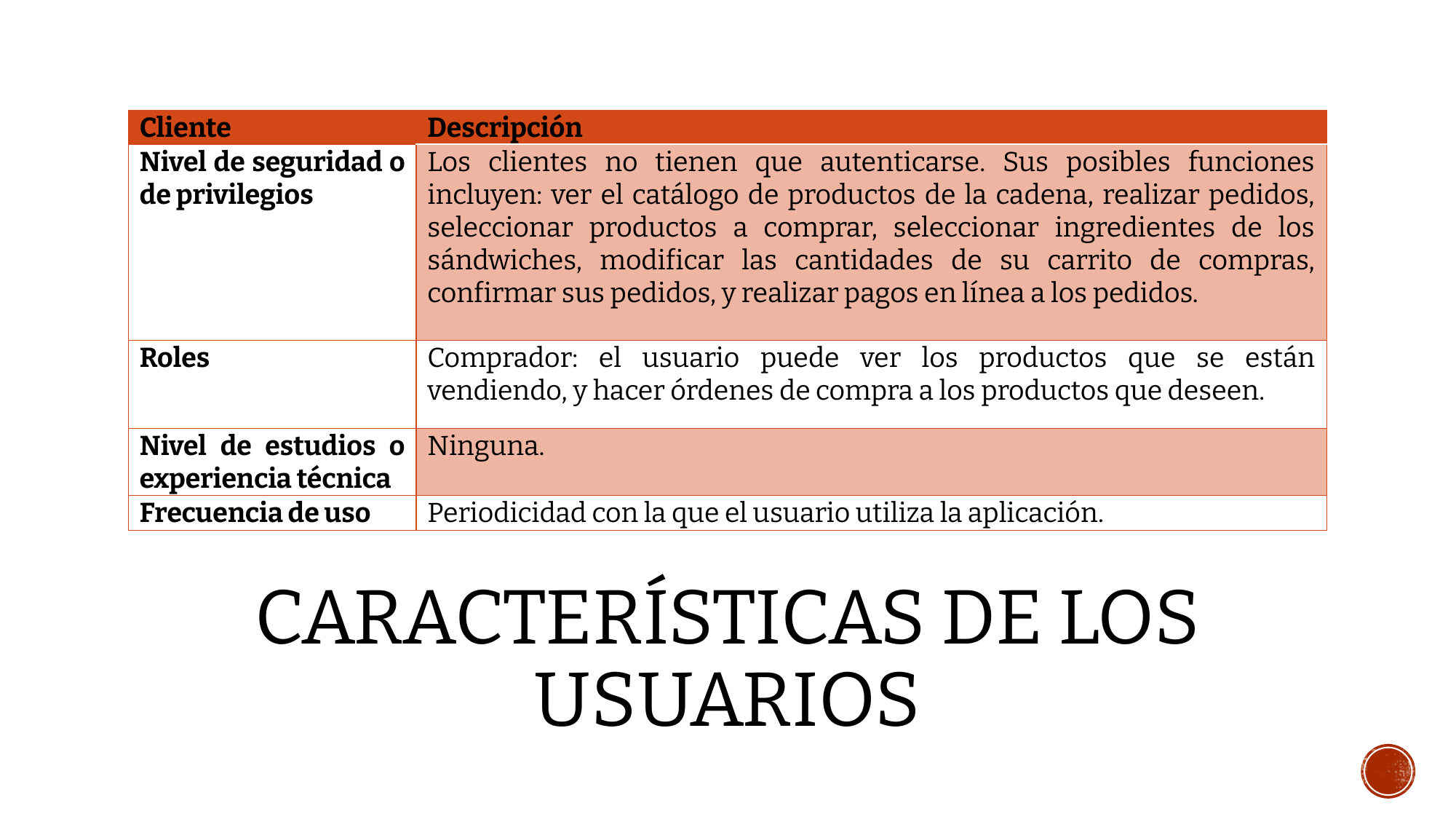

| Cliente | Descripción |
| --- | --- |
| Nivel de seguridad o de privilegios | Los clientes no tienen que autenticarse. Sus posibles funciones incluyen: ver el catálogo de productos de la cadena, realizar pedidos, seleccionar productos a comprar, seleccionar ingredientes de los sándwiches, modificar las cantidades de su carrito de compras, confirmar sus pedidos, y realizar pagos en línea a los pedidos. |
| Roles | Comprador: el usuario puede ver los productos que se están vendiendo, y hacer órdenes de compra a los productos que deseen. |
| Nivel de estudios o experiencia técnica | Ninguna. |
| Frecuencia de uso | Periodicidad con la que el usuario utiliza la aplicación. |
# Características de los usuarios